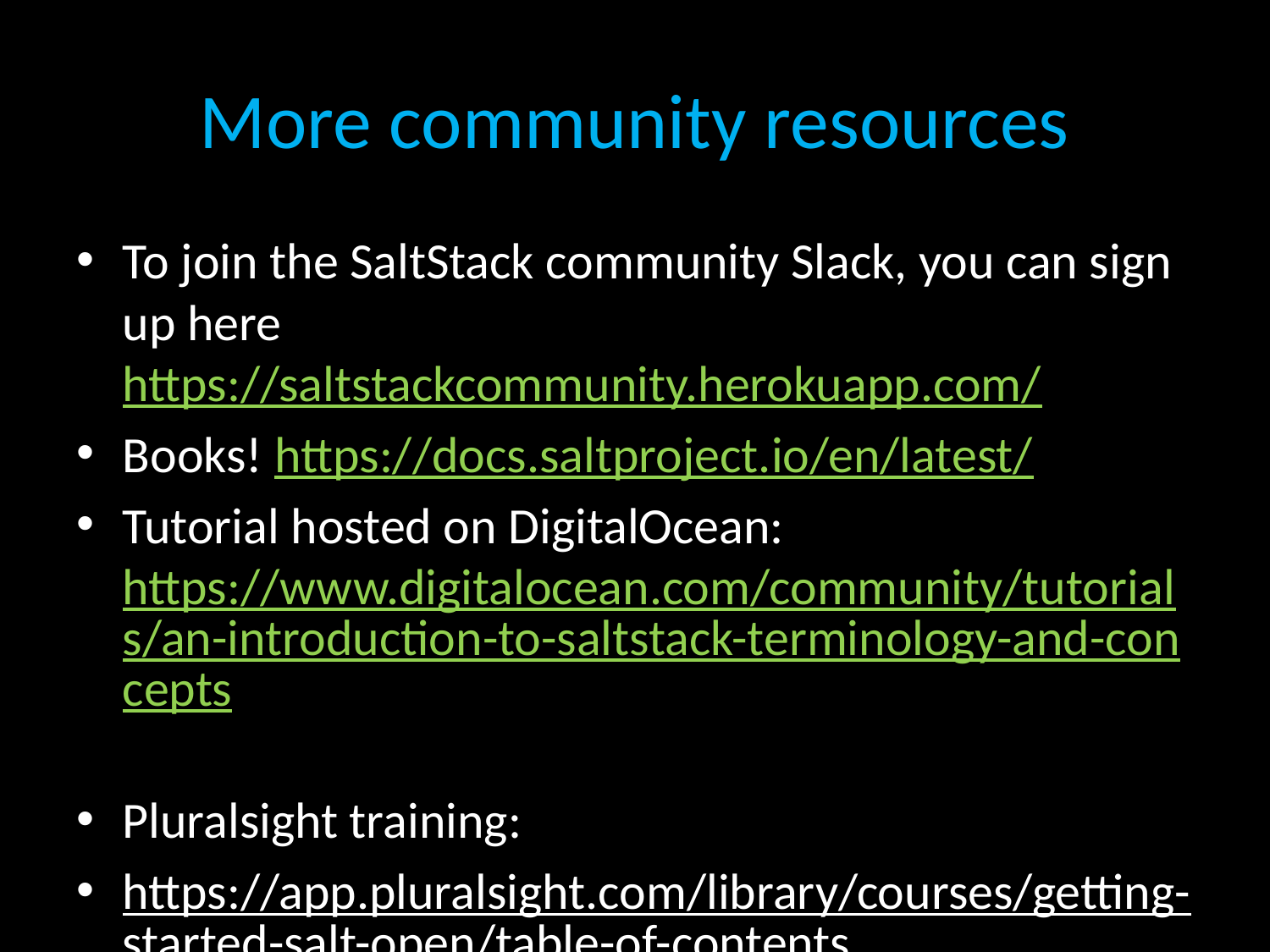

# More community resources
To join the SaltStack community Slack, you can sign up here https://saltstackcommunity.herokuapp.com/
Books! https://docs.saltproject.io/en/latest/
Tutorial hosted on DigitalOcean: https://www.digitalocean.com/community/tutorials/an-introduction-to-saltstack-terminology-and-concepts
Pluralsight training:
https://app.pluralsight.com/library/courses/getting-started-salt-open/table-of-contents